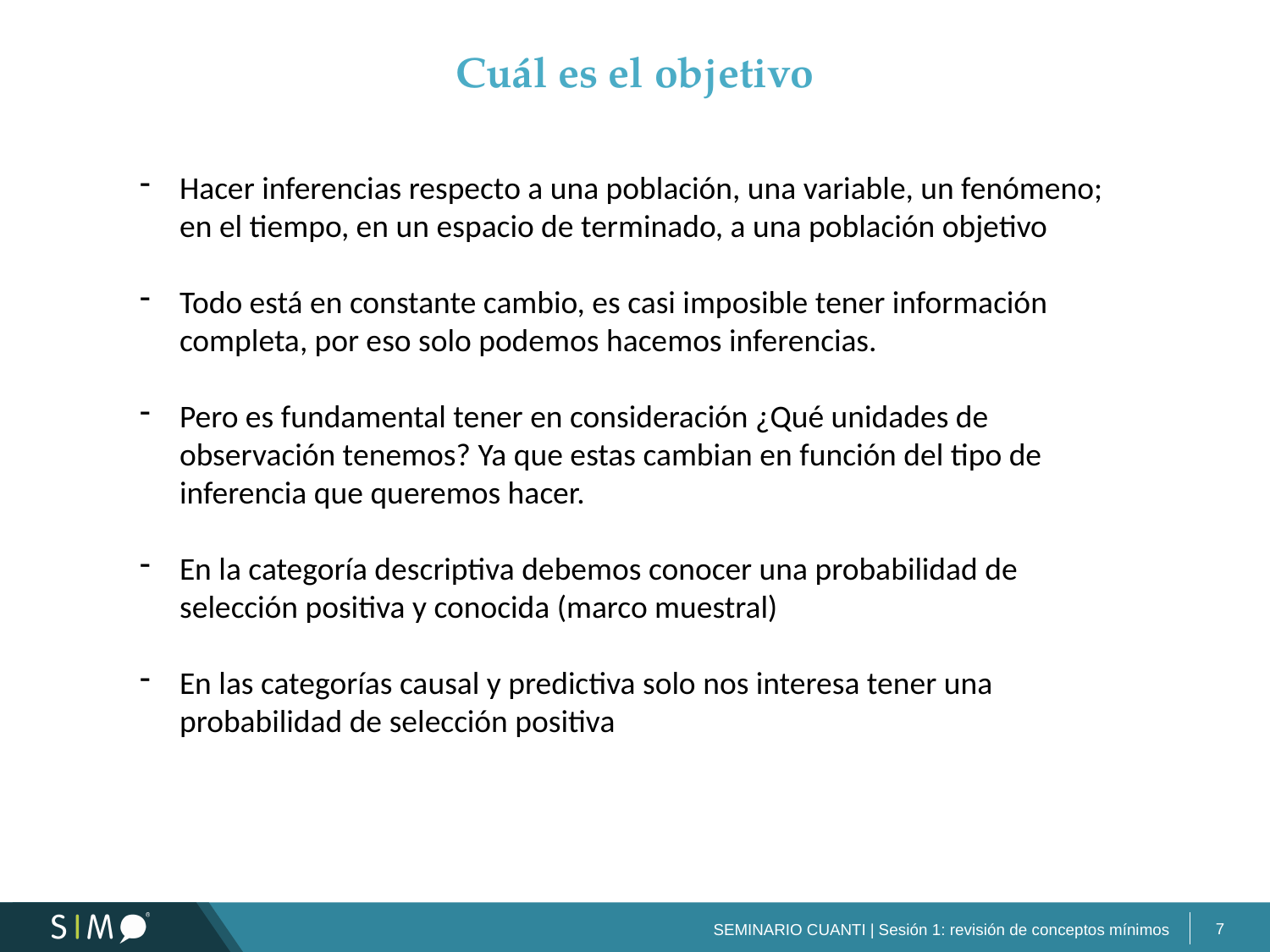

Cuál es el objetivo

Hacer inferencias respecto a una población, una variable, un fenómeno; en el tiempo, en un espacio de terminado, a una población objetivo

Todo está en constante cambio, es casi imposible tener información completa, por eso solo podemos hacemos inferencias.

Pero es fundamental tener en consideración ¿Qué unidades de observación tenemos? Ya que estas cambian en función del tipo de inferencia que queremos hacer.

En la categoría descriptiva debemos conocer una probabilidad de selección positiva y conocida (marco muestral)

En las categorías causal y predictiva solo nos interesa tener una probabilidad de selección positiva